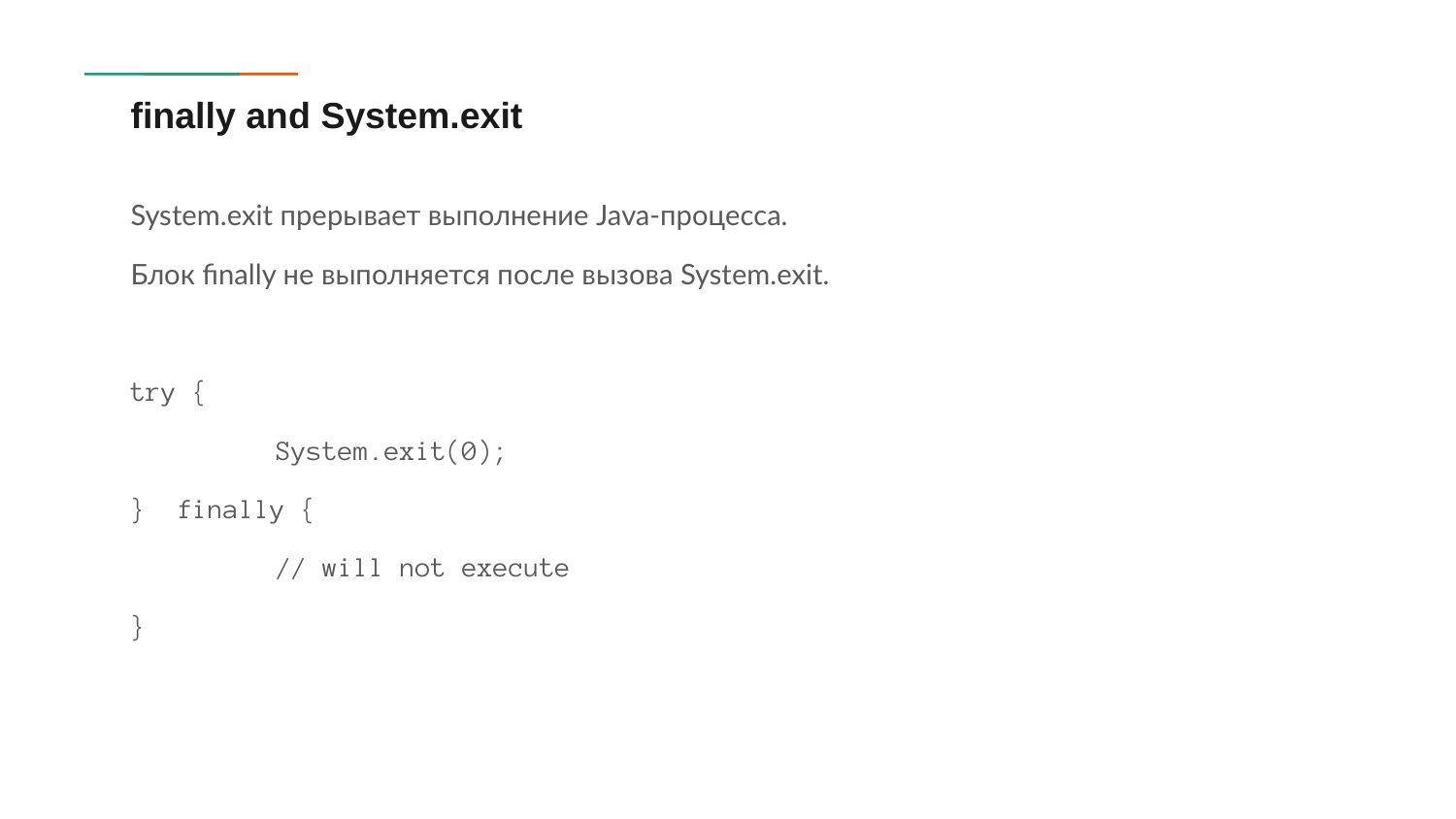

# finally and System.exit
System.exit прерывает выполнение Java-процесса.
Блок finally не выполняется после вызова System.exit.

try {
	System.exit(0);
}  finally {
	// will not execute
}